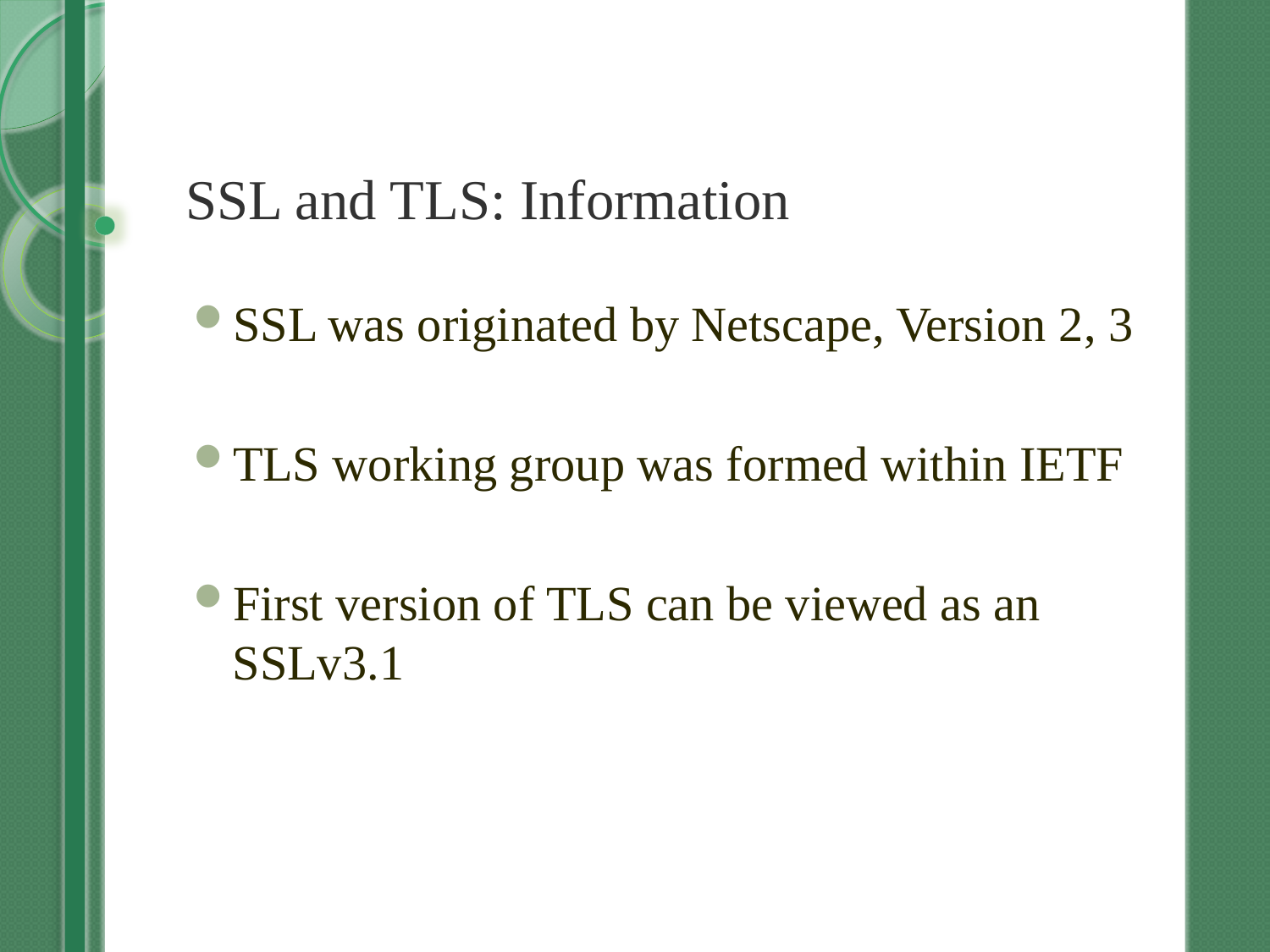

# SSL and TLS: Information
SSL was originated by Netscape, Version 2, 3

TLS working group was formed within IETF

First version of TLS can be viewed as an SSLv3.1